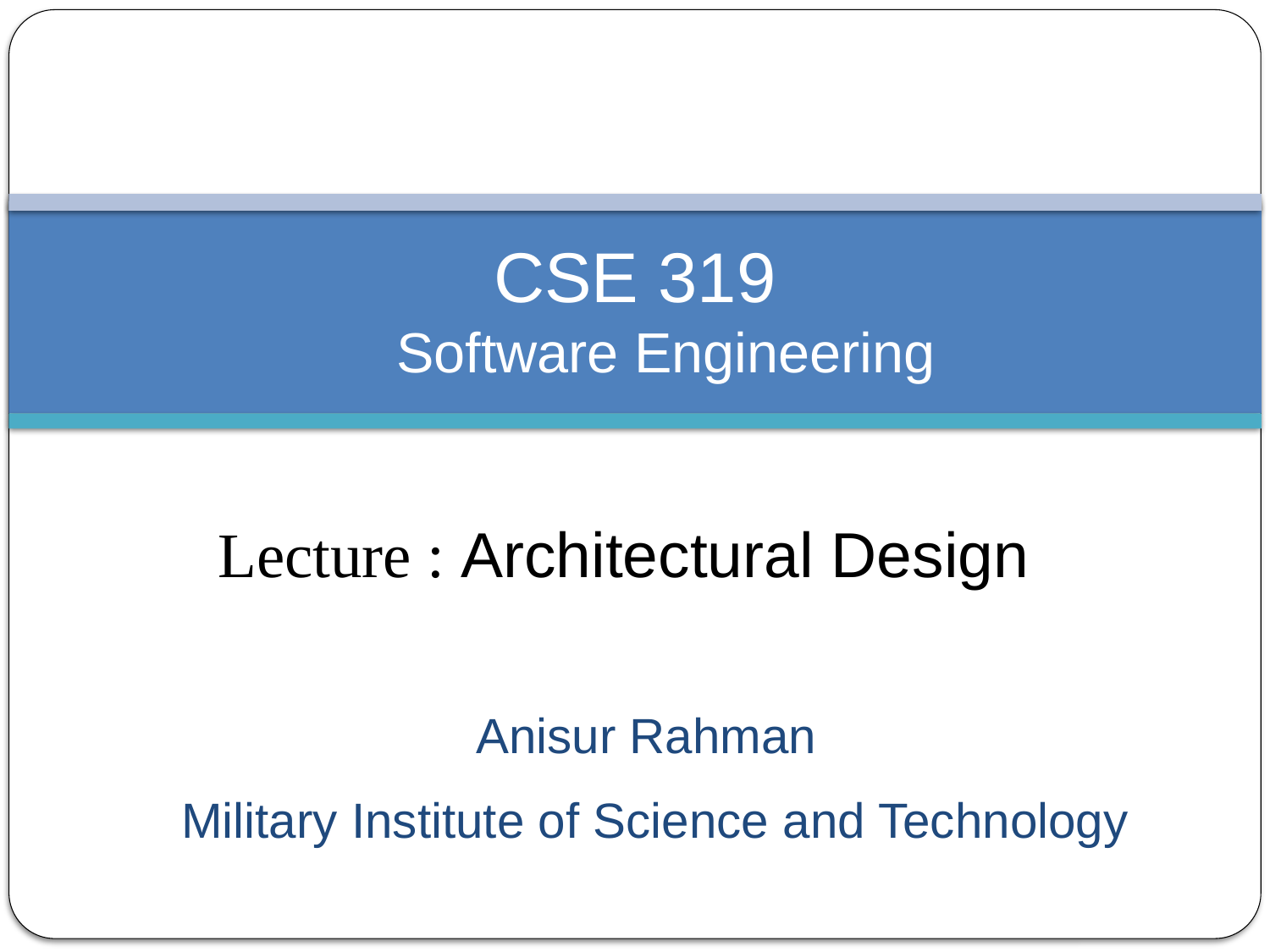

# CSE 319        Software Engineering
Lecture : Architectural Design

Anisur Rahman
Military Institute of Science and Technology